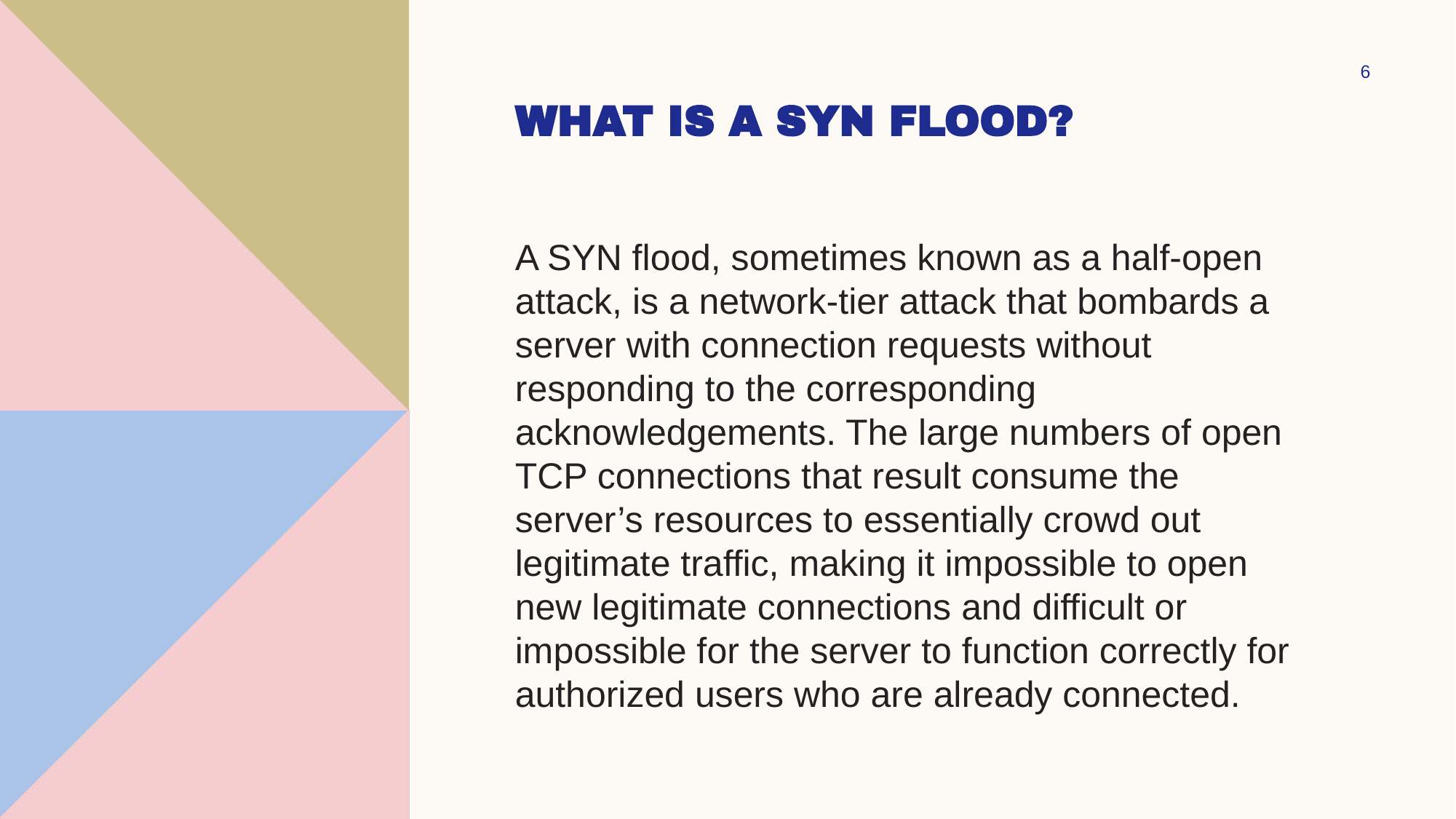

6
# What is a syn flood?
A SYN flood, sometimes known as a half-open attack, is a network-tier attack that bombards a server with connection requests without responding to the corresponding acknowledgements. The large numbers of open TCP connections that result consume the server’s resources to essentially crowd out legitimate traffic, making it impossible to open new legitimate connections and difficult or impossible for the server to function correctly for authorized users who are already connected.